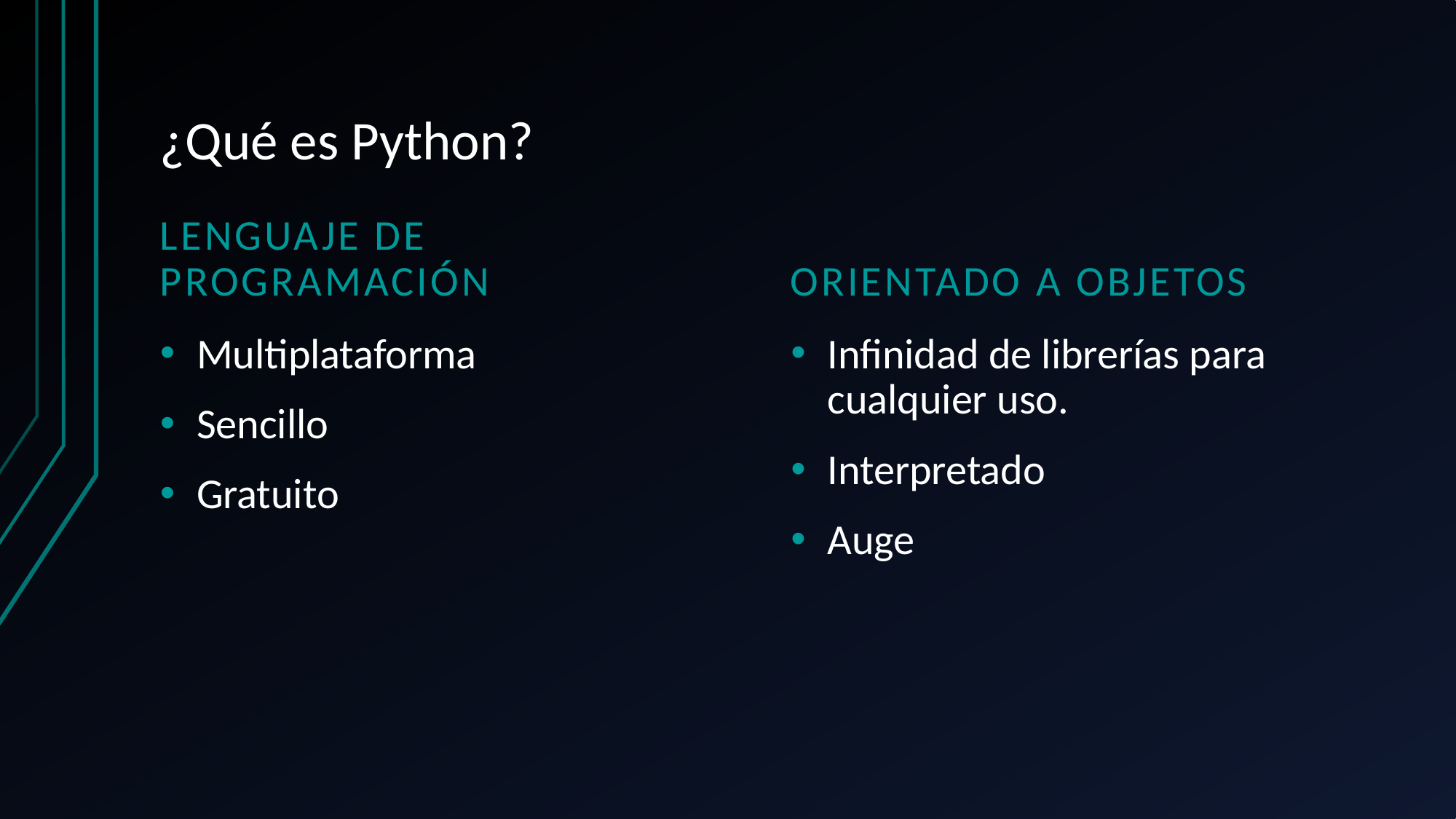

# ¿Qué es Python?
Lenguaje de programación
Orientado a objetos
Multiplataforma
Sencillo
Gratuito

Infinidad de librerías para cualquier uso.
Interpretado
Auge